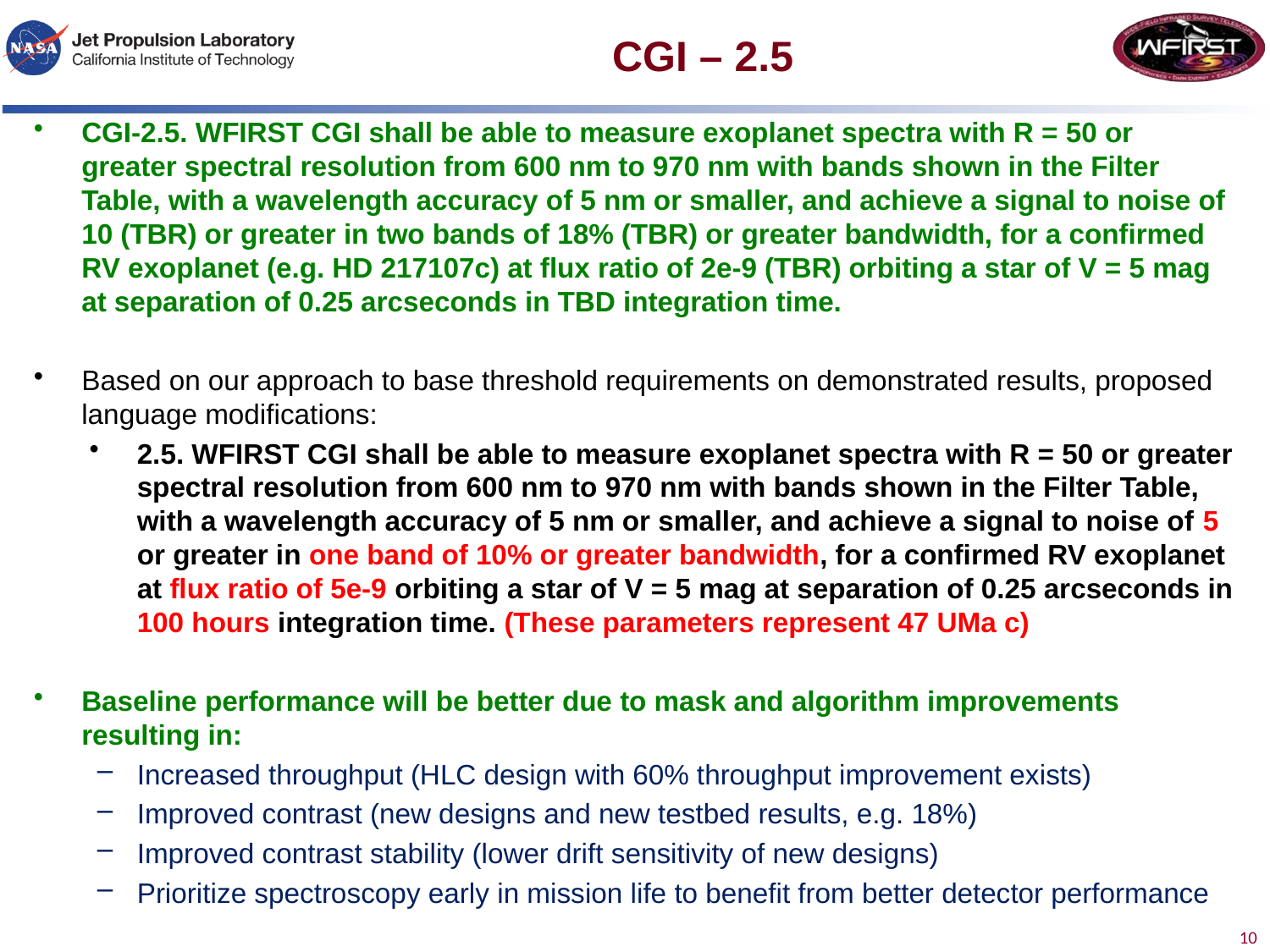

# CGI – 2.5
CGI-2.5. WFIRST CGI shall be able to measure exoplanet spectra with R = 50 or greater spectral resolution from 600 nm to 970 nm with bands shown in the Filter Table, with a wavelength accuracy of 5 nm or smaller, and achieve a signal to noise of 10 (TBR) or greater in two bands of 18% (TBR) or greater bandwidth, for a confirmed RV exoplanet (e.g. HD 217107c) at flux ratio of 2e-9 (TBR) orbiting a star of V = 5 mag at separation of 0.25 arcseconds in TBD integration time.

Based on our approach to base threshold requirements on demonstrated results, proposed language modifications:
2.5. WFIRST CGI shall be able to measure exoplanet spectra with R = 50 or greater spectral resolution from 600 nm to 970 nm with bands shown in the Filter Table, with a wavelength accuracy of 5 nm or smaller, and achieve a signal to noise of 5 or greater in one band of 10% or greater bandwidth, for a confirmed RV exoplanet at flux ratio of 5e-9 orbiting a star of V = 5 mag at separation of 0.25 arcseconds in 100 hours integration time. (These parameters represent 47 UMa c)

Baseline performance will be better due to mask and algorithm improvements resulting in:
Increased throughput (HLC design with 60% throughput improvement exists)
Improved contrast (new designs and new testbed results, e.g. 18%)
Improved contrast stability (lower drift sensitivity of new designs)
Prioritize spectroscopy early in mission life to benefit from better detector performance
  10